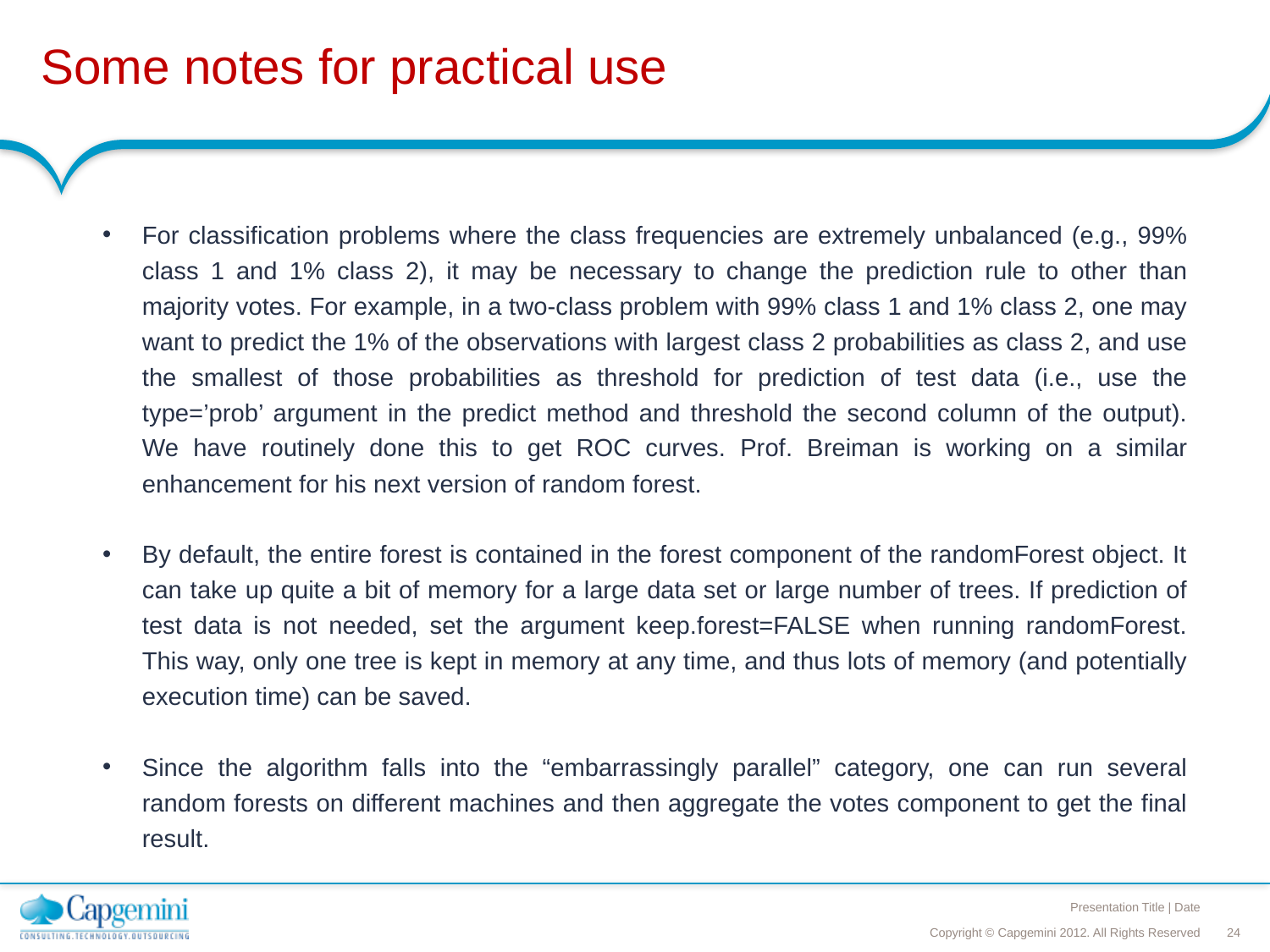

# Some notes for practical use
For classification problems where the class frequencies are extremely unbalanced (e.g., 99% class 1 and 1% class 2), it may be necessary to change the prediction rule to other than majority votes. For example, in a two-class problem with 99% class 1 and 1% class 2, one may want to predict the 1% of the observations with largest class 2 probabilities as class 2, and use the smallest of those probabilities as threshold for prediction of test data (i.e., use the type=’prob’ argument in the predict method and threshold the second column of the output). We have routinely done this to get ROC curves. Prof. Breiman is working on a similar enhancement for his next version of random forest.

By default, the entire forest is contained in the forest component of the randomForest object. It can take up quite a bit of memory for a large data set or large number of trees. If prediction of test data is not needed, set the argument keep.forest=FALSE when running randomForest. This way, only one tree is kept in memory at any time, and thus lots of memory (and potentially execution time) can be saved.

Since the algorithm falls into the “embarrassingly parallel” category, one can run several random forests on different machines and then aggregate the votes component to get the final result.